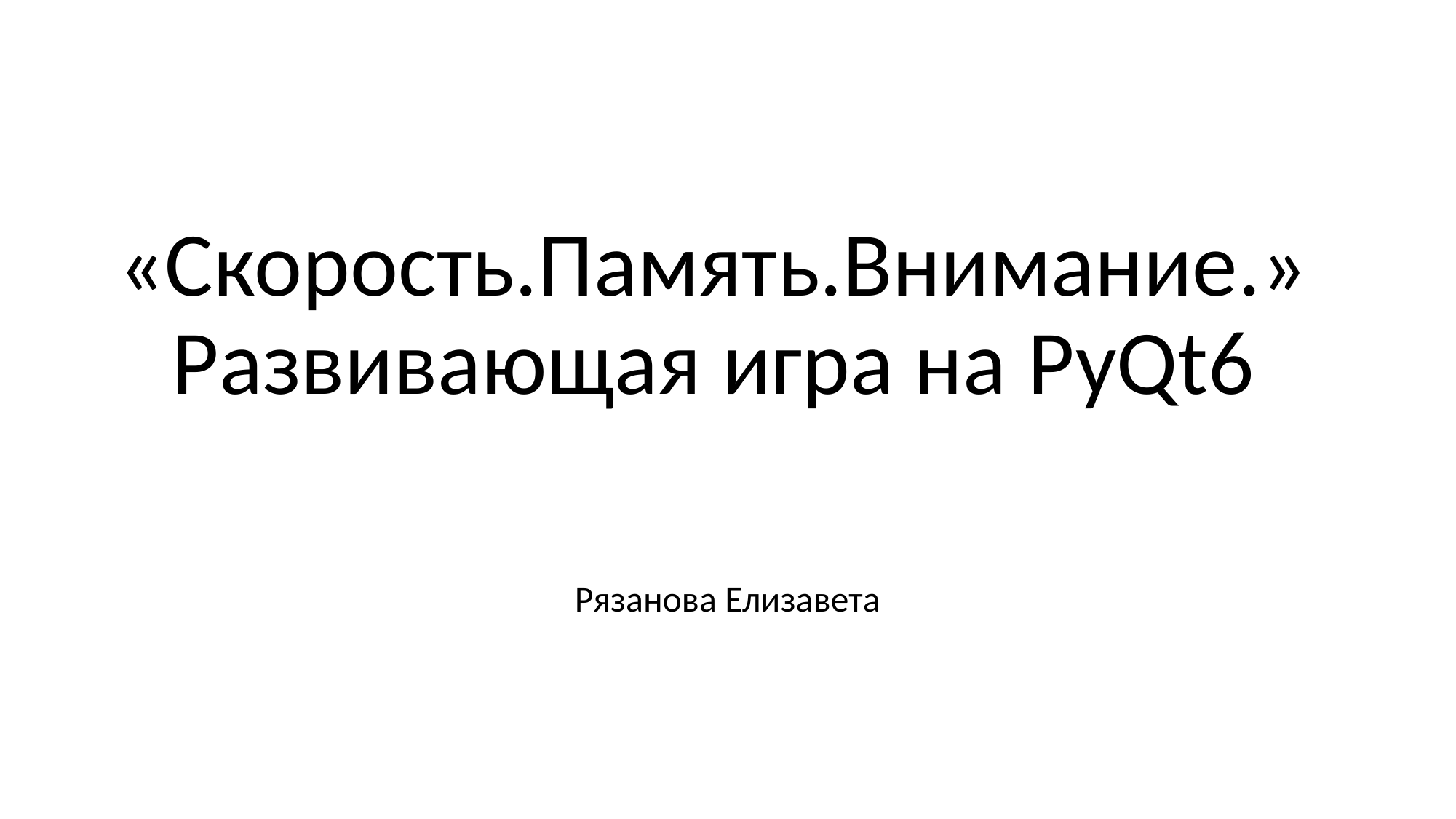

# «Скорость.Память.Внимание.» Развивающая игра на PyQt6
Рязанова Елизавета